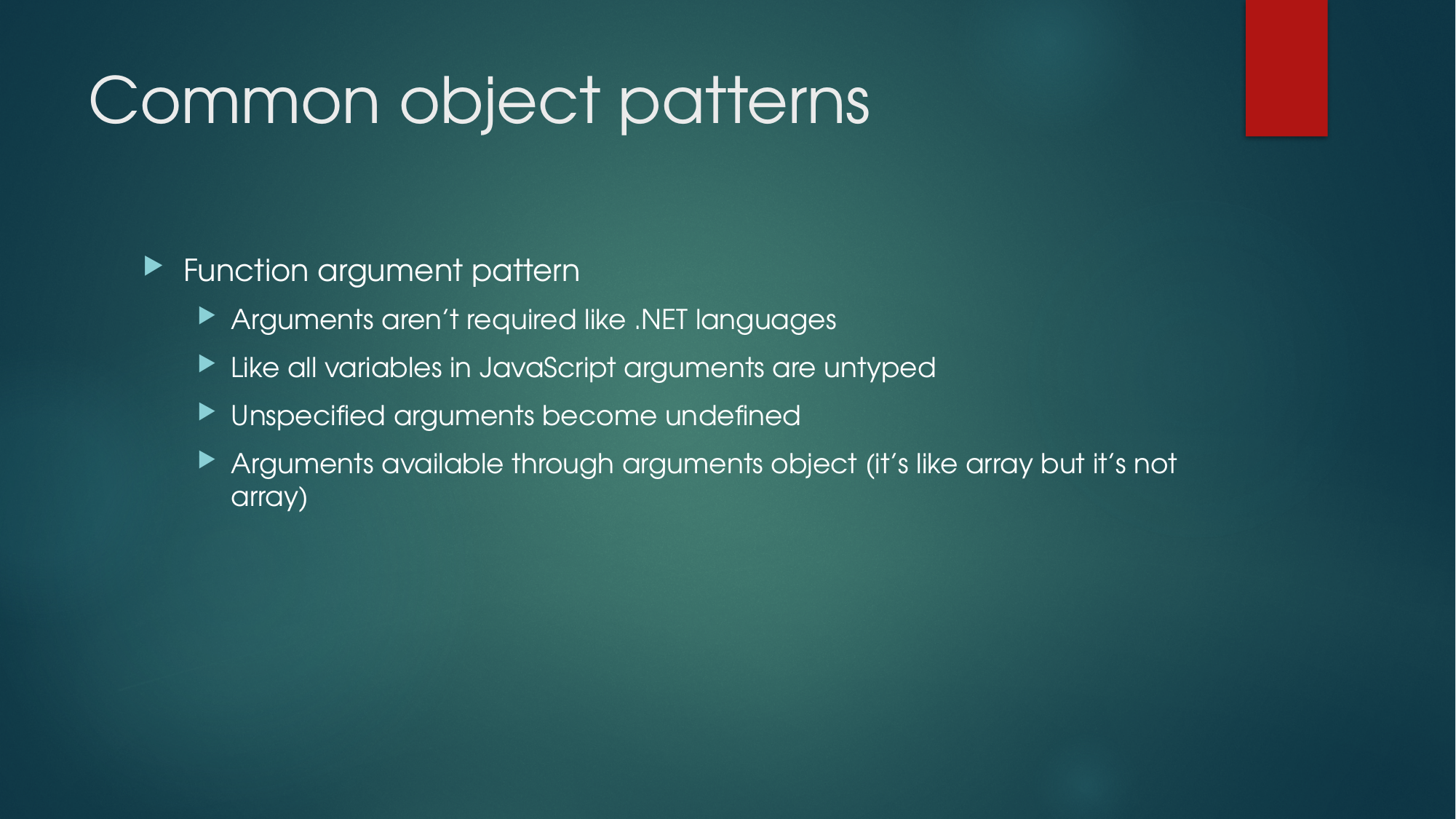

# Common object patterns
Function argument pattern
Arguments aren’t required like .NET languages
Like all variables in JavaScript arguments are untyped
Unspecified arguments become undefined
Arguments available through arguments object (it’s like array but it’s not array)